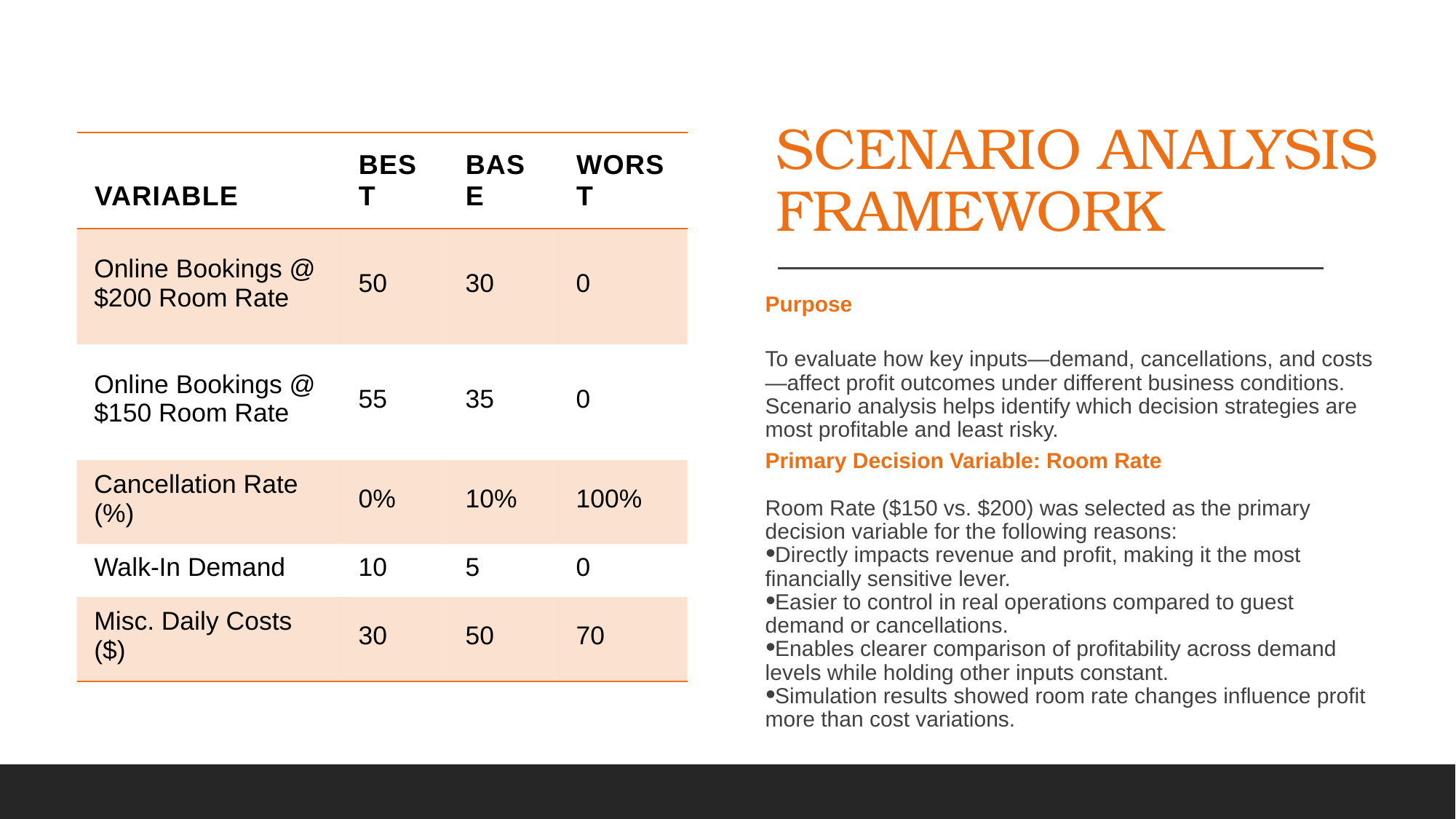

SCENARIO ANALYSIS FRAMEWORK
| Variable | Best | Base | Worst |
| --- | --- | --- | --- |
| Online Bookings @ $200 Room Rate | 50 | 30 | 0 |
| Online Bookings @ $150 Room Rate | 55 | 35 | 0 |
| Cancellation Rate (%) | 0% | 10% | 100% |
| Walk-In Demand | 10 | 5 | 0 |
| Misc. Daily Costs ($) | 30 | 50 | 70 |
Purpose
To evaluate how key inputs—demand, cancellations, and costs—affect profit outcomes under different business conditions. Scenario analysis helps identify which decision strategies are most profitable and least risky.
Primary Decision Variable: Room Rate
Room Rate ($150 vs. $200) was selected as the primary decision variable for the following reasons:
Directly impacts revenue and profit, making it the most financially sensitive lever.
Easier to control in real operations compared to guest demand or cancellations.
Enables clearer comparison of profitability across demand levels while holding other inputs constant.
Simulation results showed room rate changes influence profit more than cost variations.